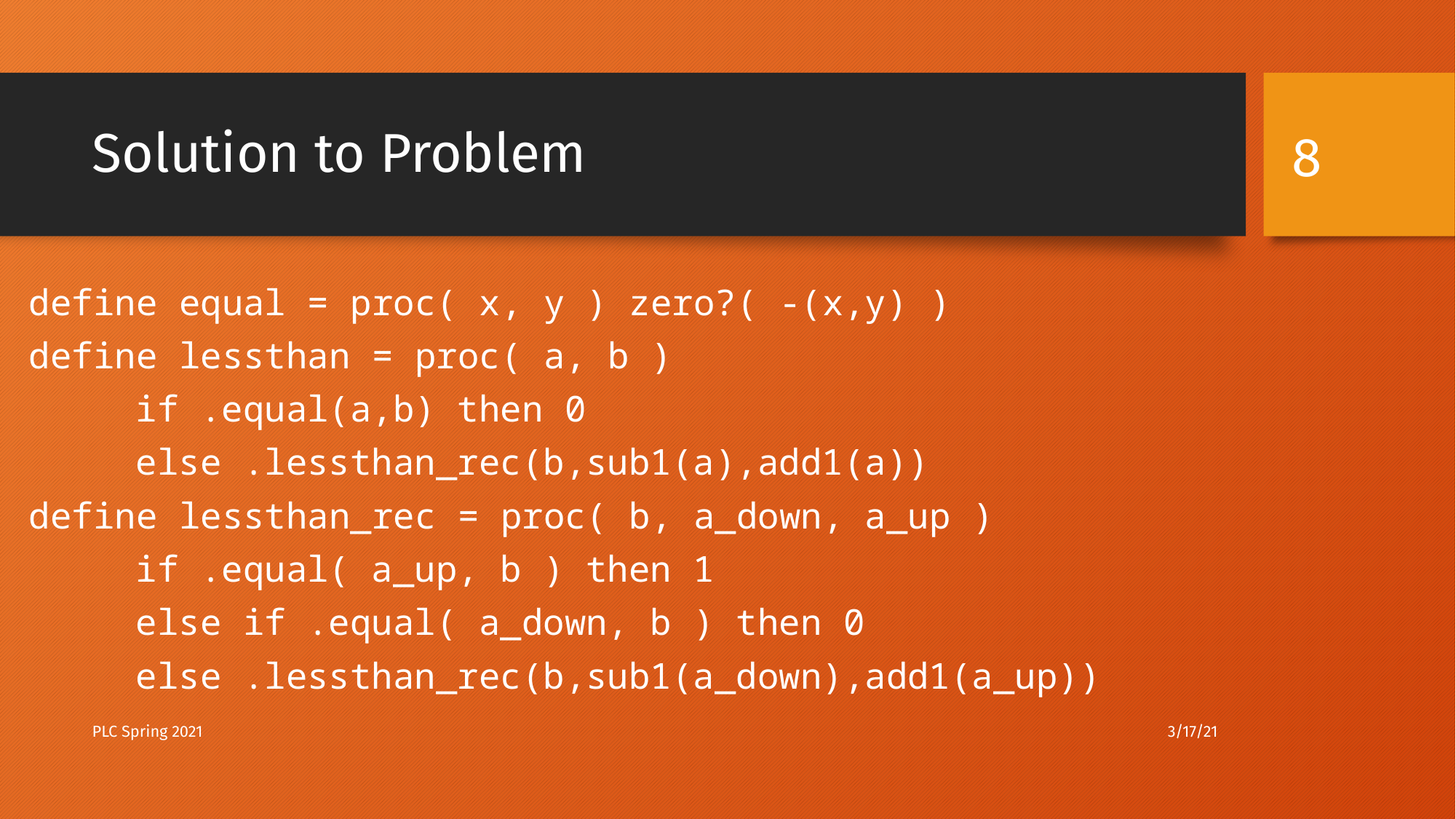

8
# Solution to Problem
define equal = proc( x, y ) zero?( -(x,y) )
define lessthan = proc( a, b )
				if .equal(a,b) then 0
				else .lessthan_rec(b,sub1(a),add1(a))
define lessthan_rec = proc( b, a_down, a_up )
				if .equal( a_up, b ) then 1
				else if .equal( a_down, b ) then 0
				else .lessthan_rec(b,sub1(a_down),add1(a_up))
3/17/21
PLC Spring 2021